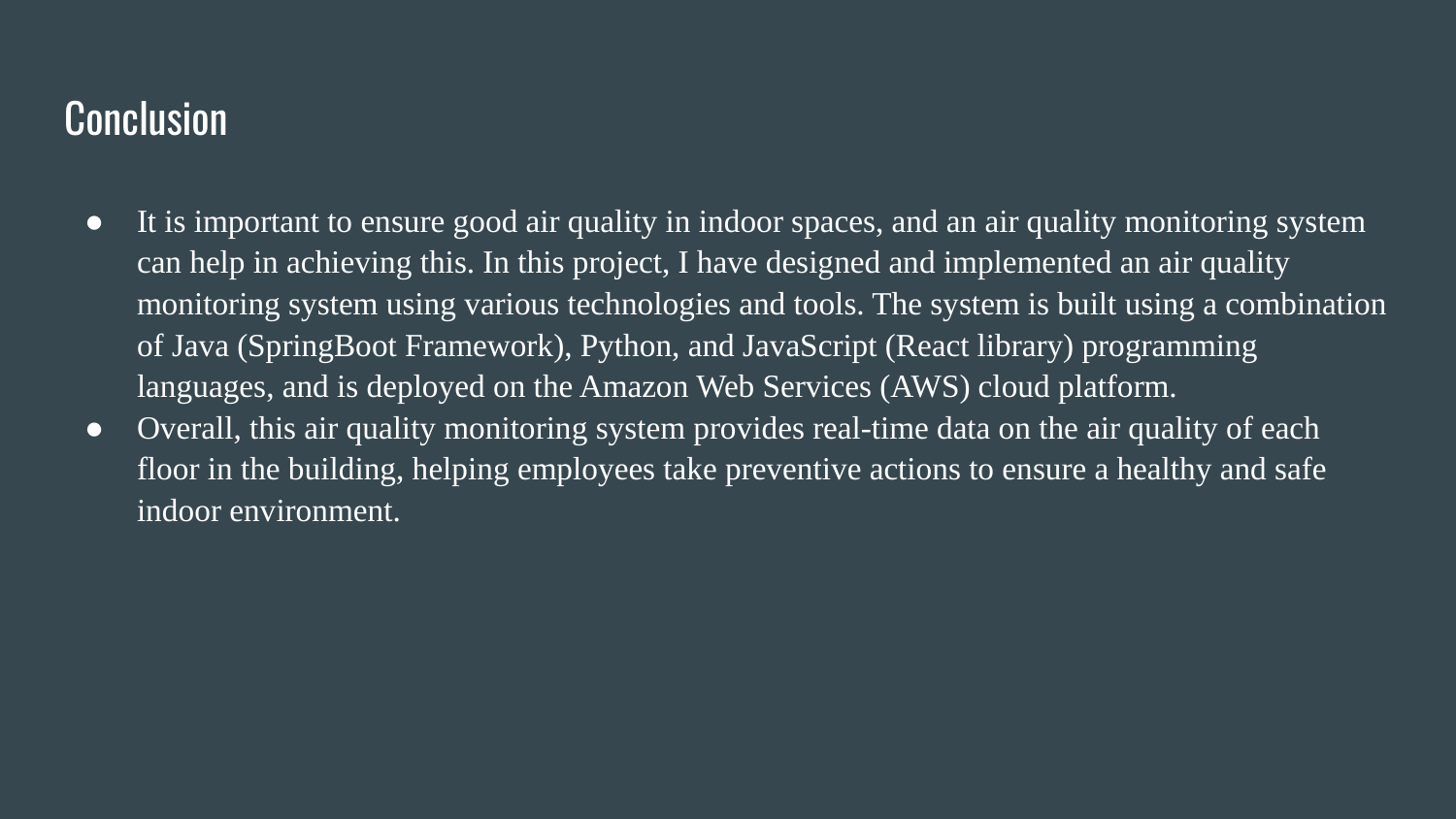

# Conclusion
It is important to ensure good air quality in indoor spaces, and an air quality monitoring system can help in achieving this. In this project, I have designed and implemented an air quality monitoring system using various technologies and tools. The system is built using a combination of Java (SpringBoot Framework), Python, and JavaScript (React library) programming languages, and is deployed on the Amazon Web Services (AWS) cloud platform.
Overall, this air quality monitoring system provides real-time data on the air quality of each floor in the building, helping employees take preventive actions to ensure a healthy and safe indoor environment.